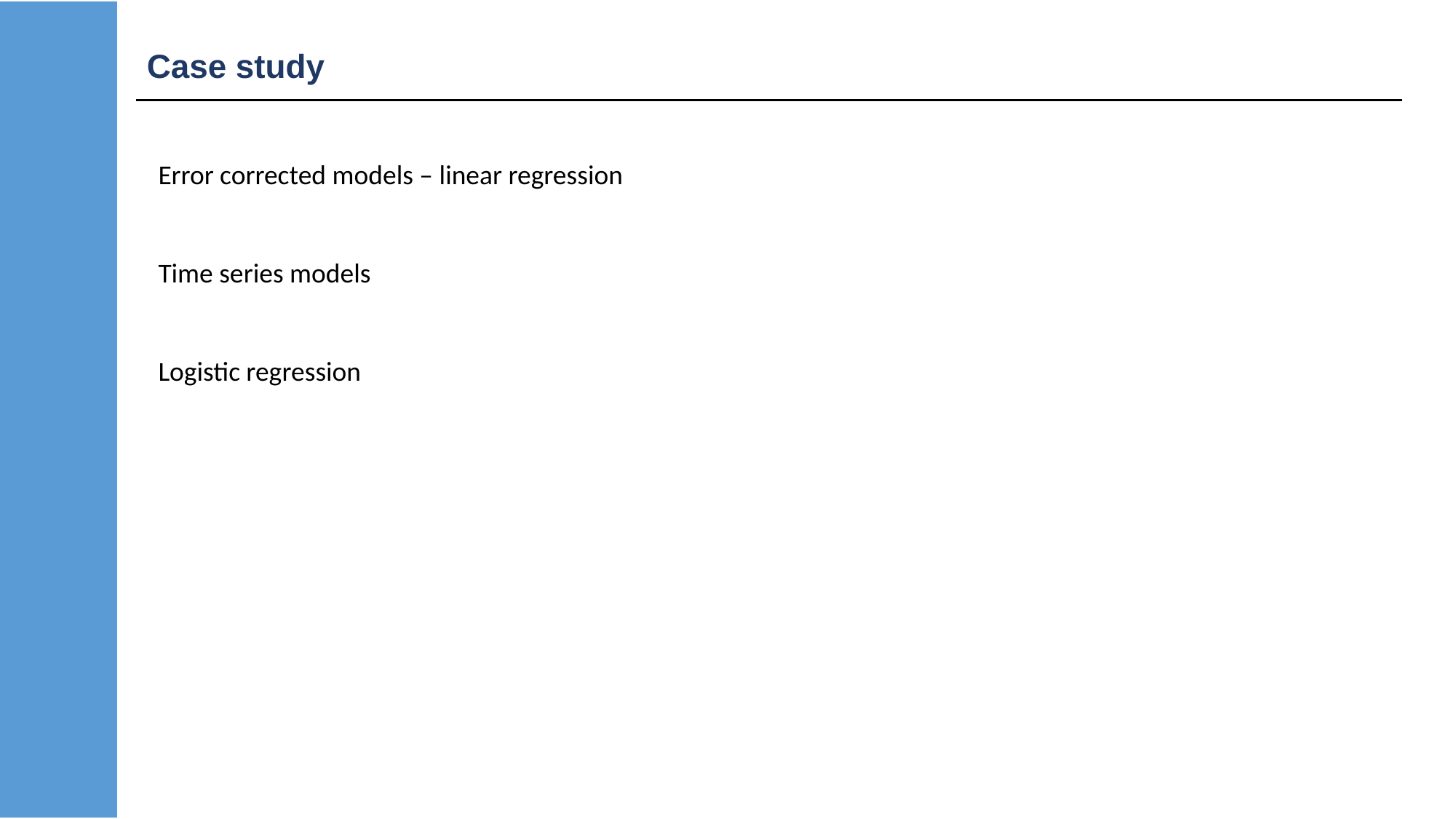

Case study
Error corrected models – linear regression

Time series models

Logistic regression